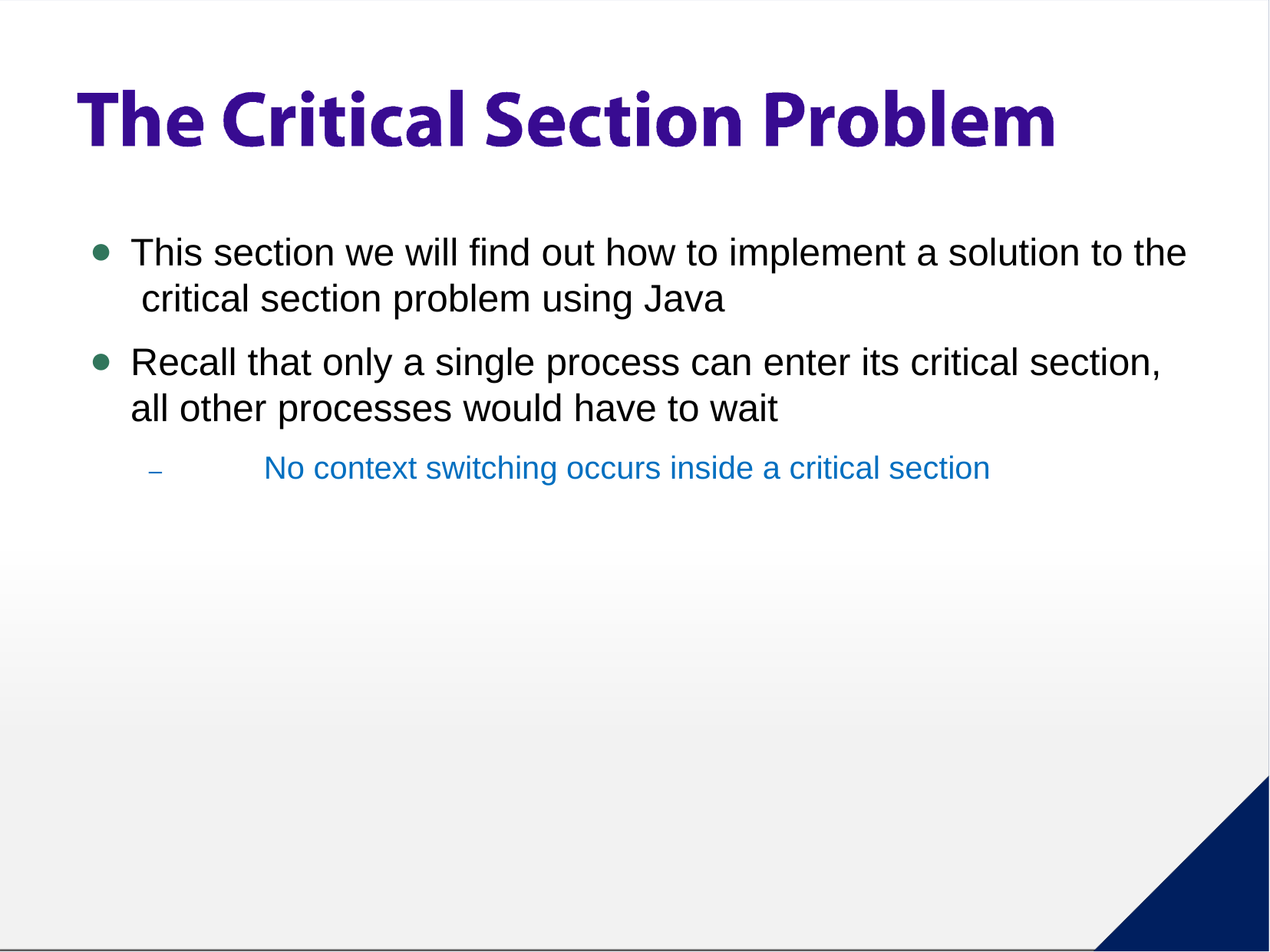

This section we will find out how to implement a solution to the  critical section problem using Java
Recall that only a single process can enter its critical section,
all other processes would have to wait
–	No context switching occurs inside a critical section